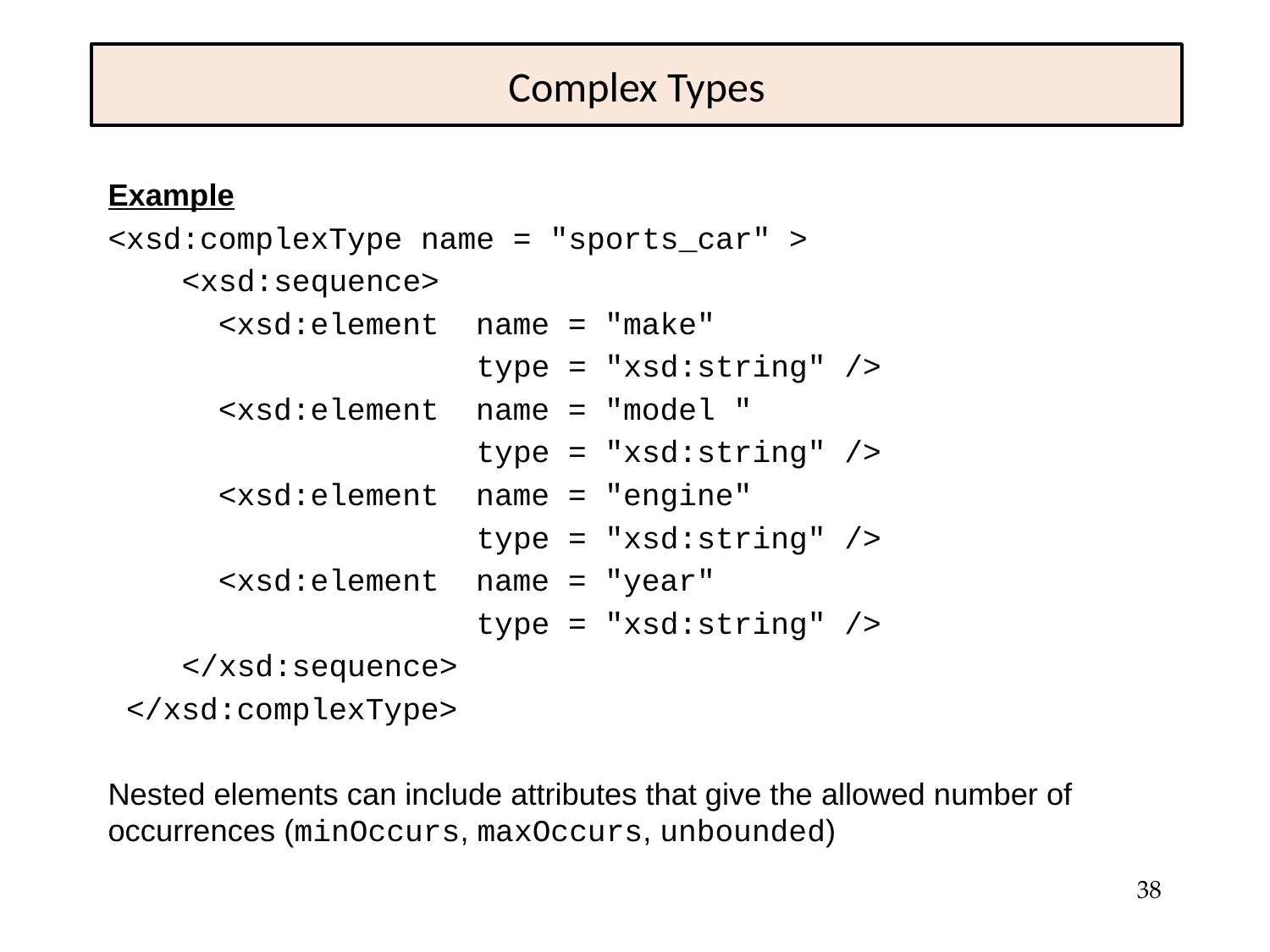

# Complex Types
Example
<xsd:complexType name = "sports_car" >
    <xsd:sequence>
      <xsd:element  name = "make"
                    type = "xsd:string" />
      <xsd:element  name = "model "
                    type = "xsd:string" />
      <xsd:element  name = "engine"
                    type = "xsd:string" />
      <xsd:element  name = "year"
                    type = "xsd:string" />
    </xsd:sequence>
 </xsd:complexType>

Nested elements can include attributes that give the allowed number of occurrences (minOccurs, maxOccurs, unbounded)

38